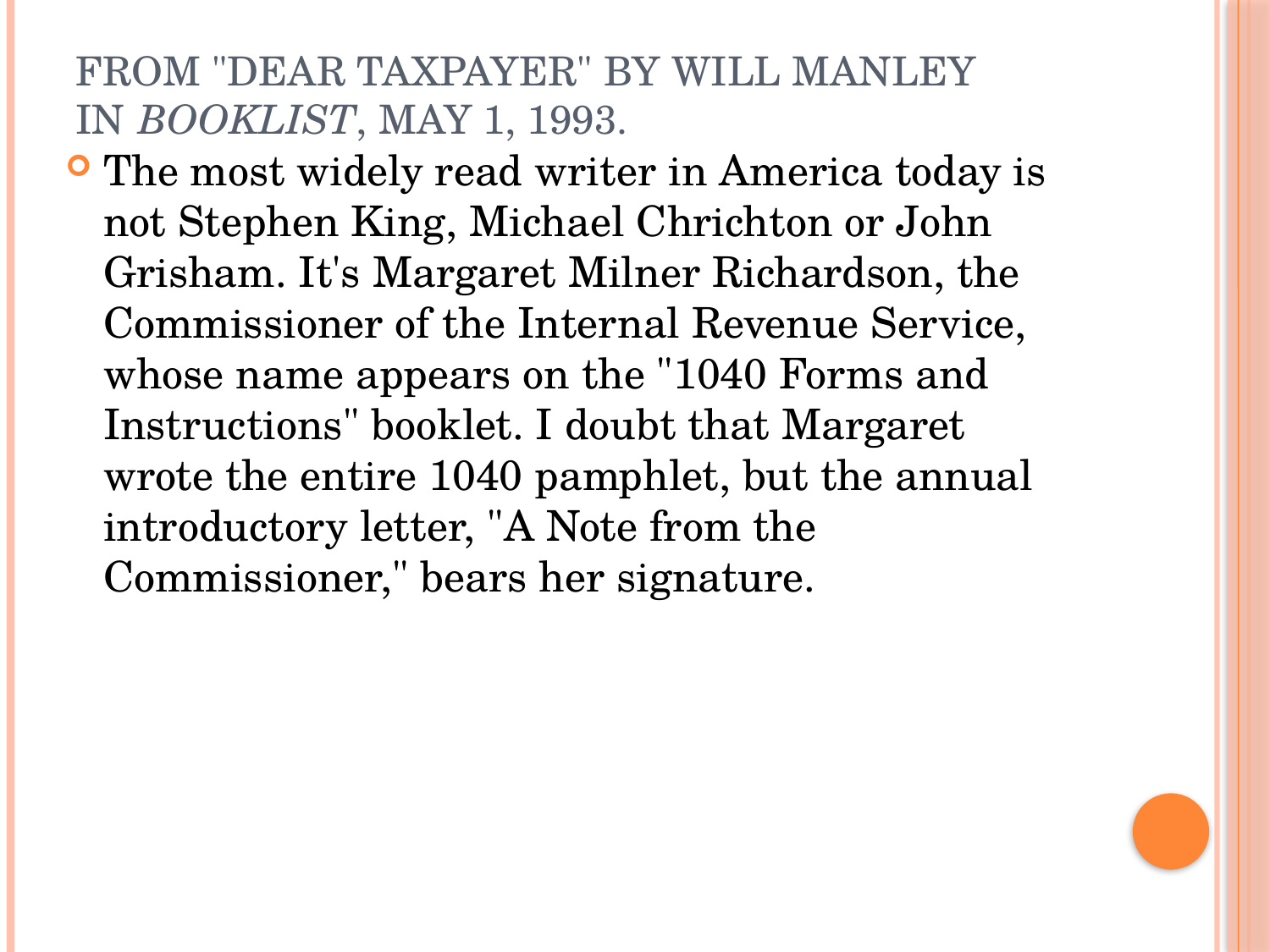

# from "Dear Taxpayer" by Will Manley in Booklist, May 1, 1993.
The most widely read writer in America today is not Stephen King, Michael Chrichton or John Grisham. It's Margaret Milner Richardson, the Commissioner of the Internal Revenue Service, whose name appears on the "1040 Forms and Instructions" booklet. I doubt that Margaret wrote the entire 1040 pamphlet, but the annual introductory letter, "A Note from the Commissioner," bears her signature.